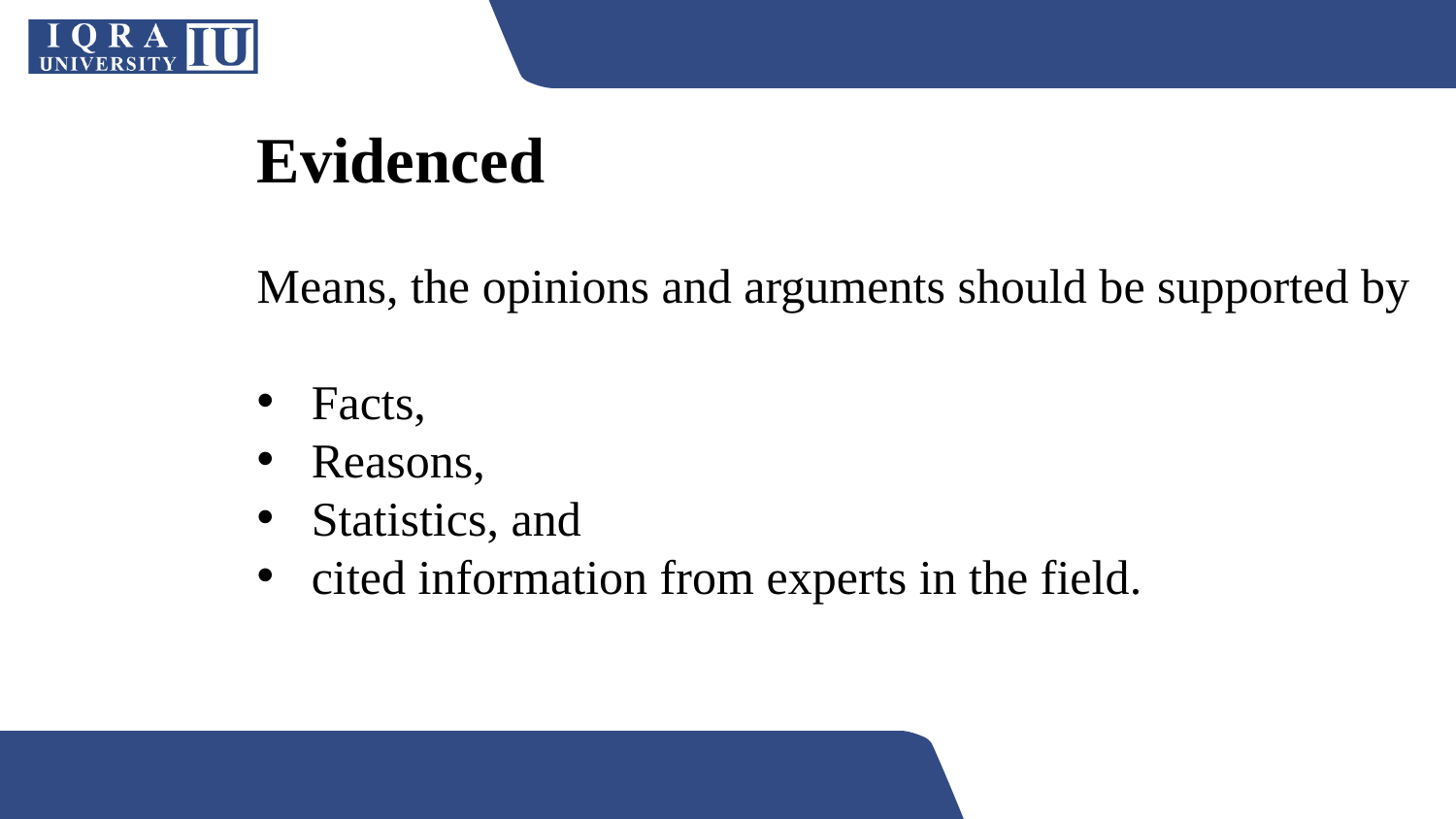

Evidenced

Means, the opinions and arguments should be supported by

Facts,
Reasons,
Statistics, and
cited information from experts in the field.